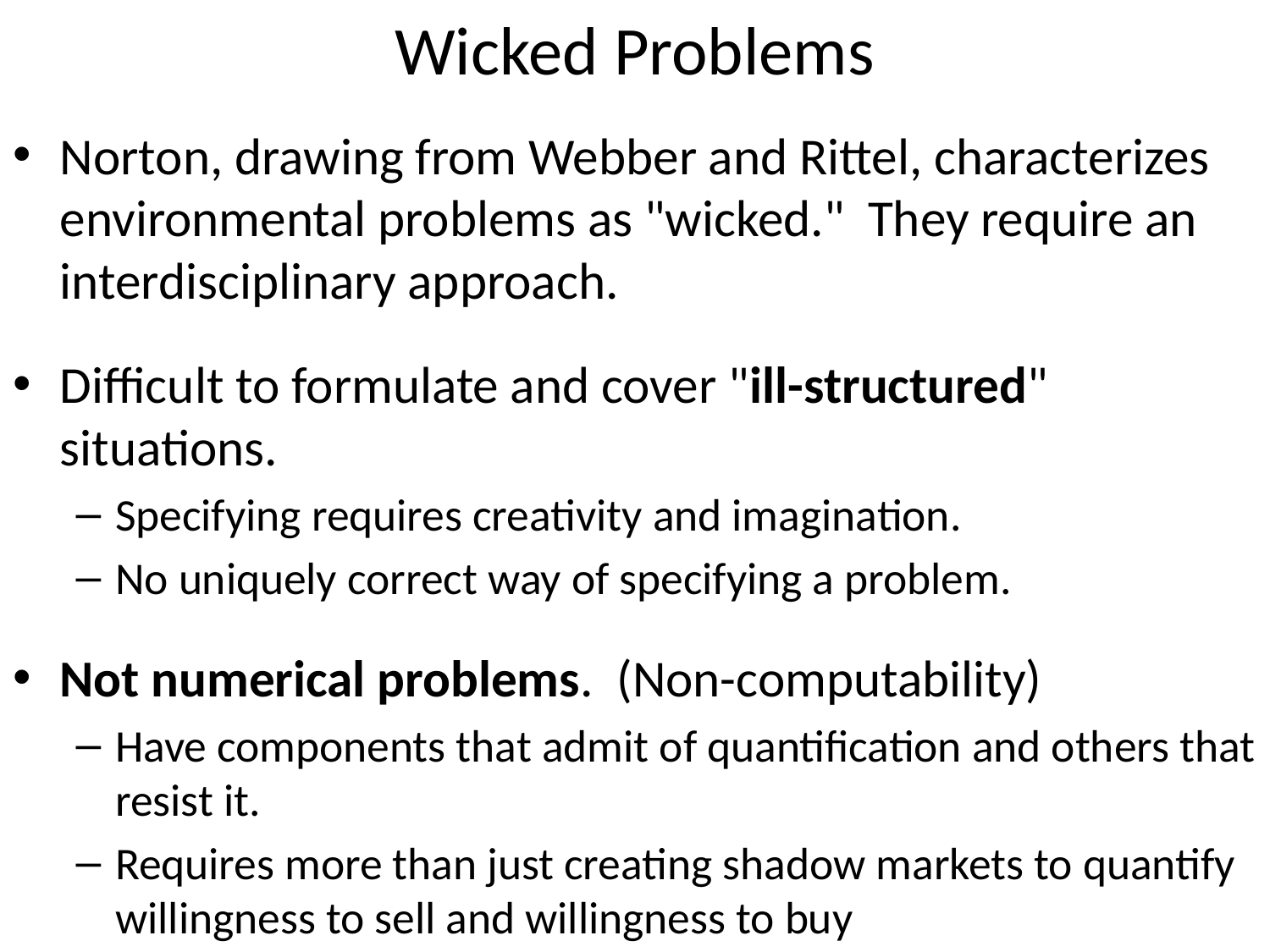

# Wicked Problems
Norton, drawing from Webber and Rittel, characterizes environmental problems as "wicked."  They require an interdisciplinary approach.

Difficult to formulate and cover "ill-structured" situations.
Specifying requires creativity and imagination.
No uniquely correct way of specifying a problem.

Not numerical problems.  (Non-computability)
Have components that admit of quantification and others that resist it.
Requires more than just creating shadow markets to quantify willingness to sell and willingness to buy